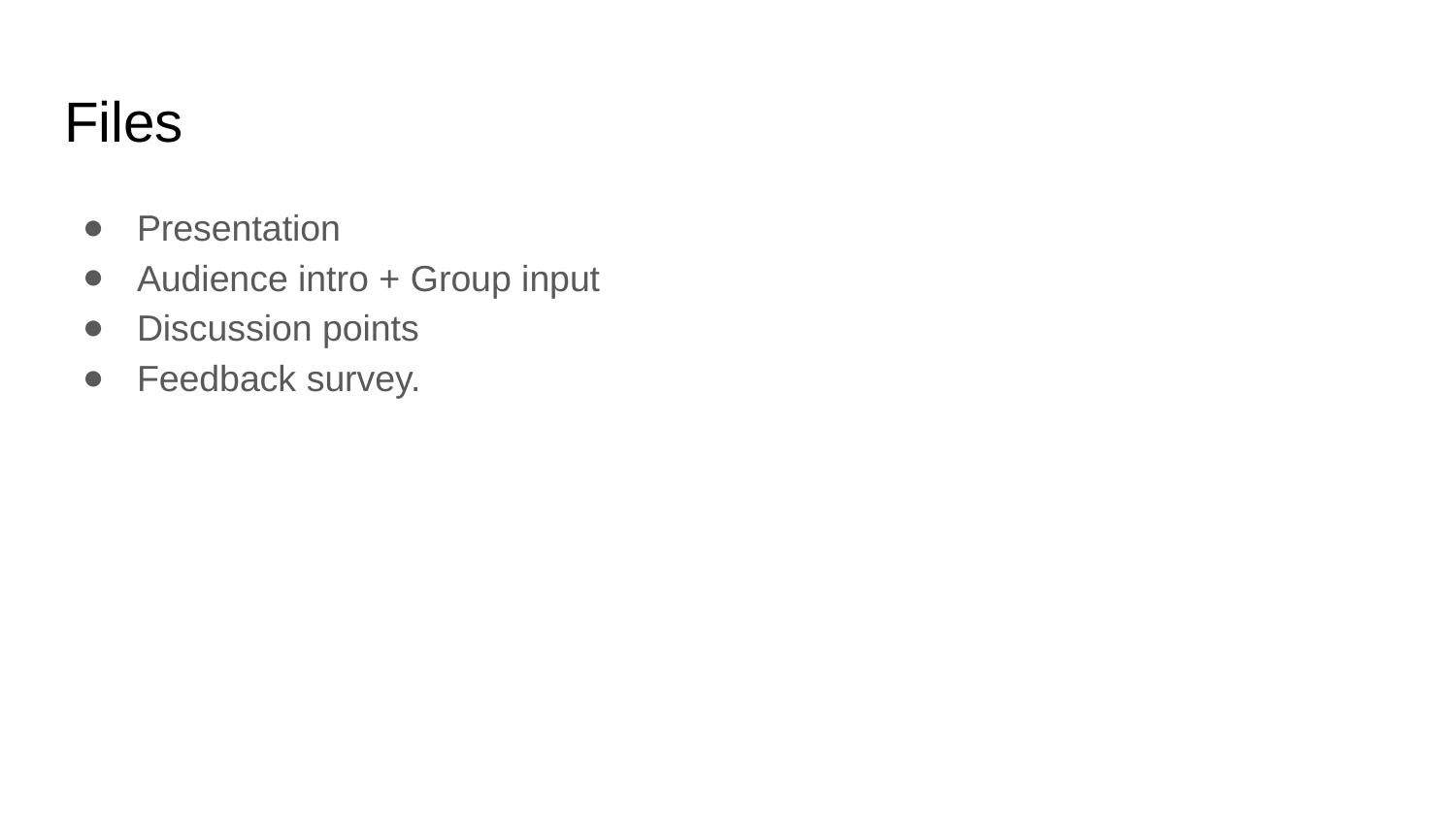

# Files
Presentation
Audience intro + Group input
Discussion points
Feedback survey.